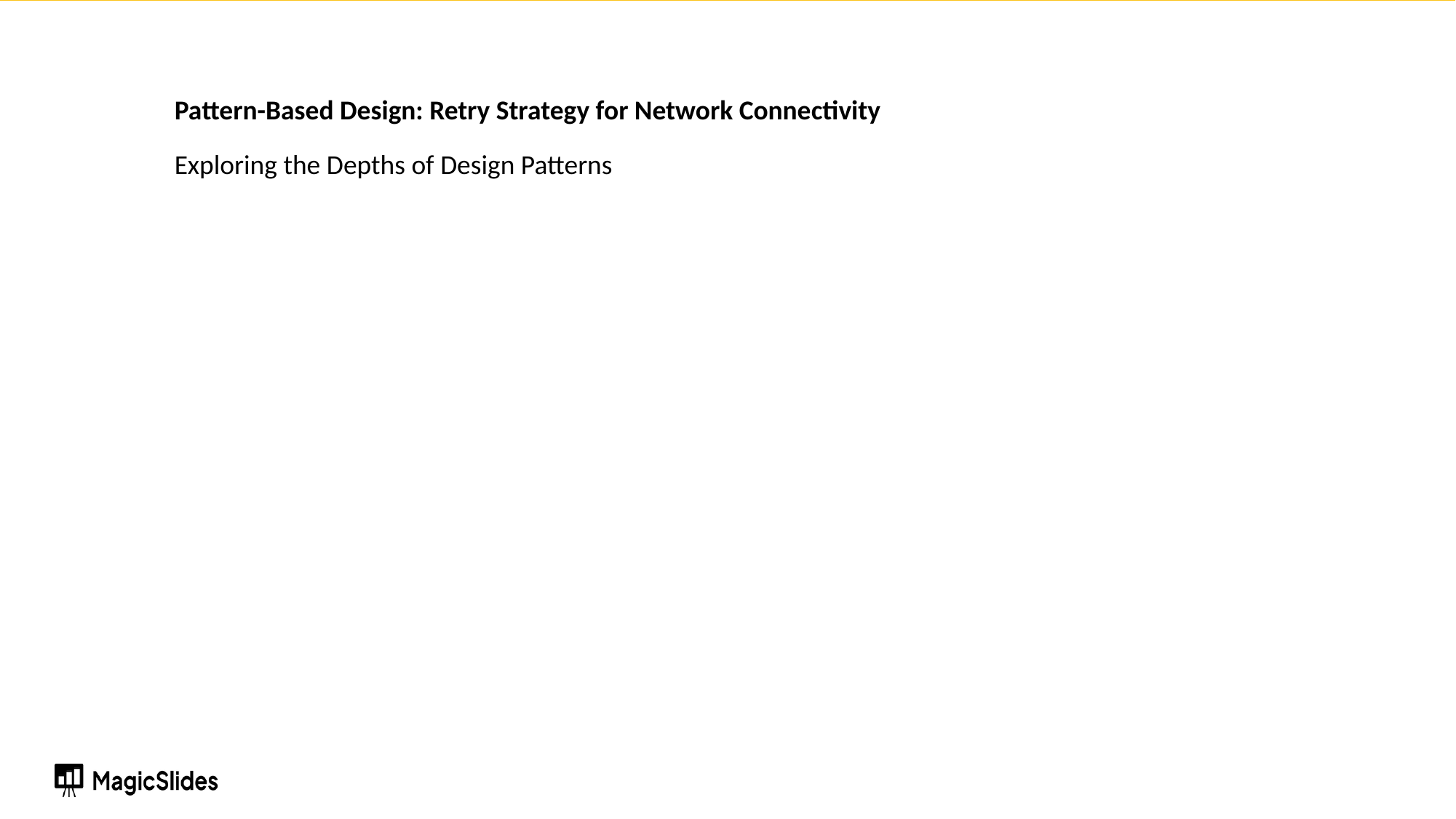

Pattern-Based Design: Retry Strategy for Network Connectivity
Exploring the Depths of Design Patterns